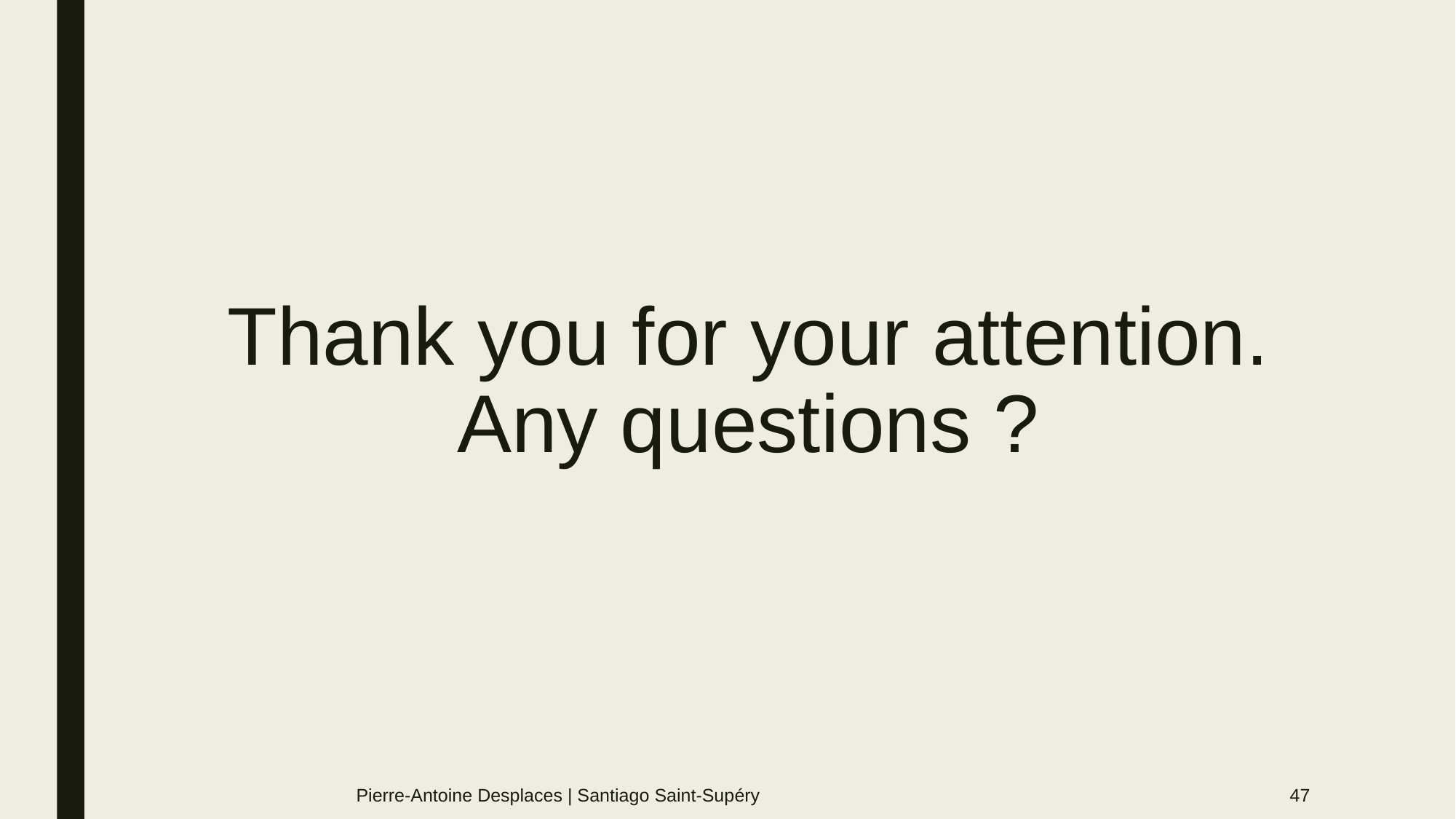

# Thank you for your attention. Any questions ?
Pierre-Antoine Desplaces | Santiago Saint-Supéry
47